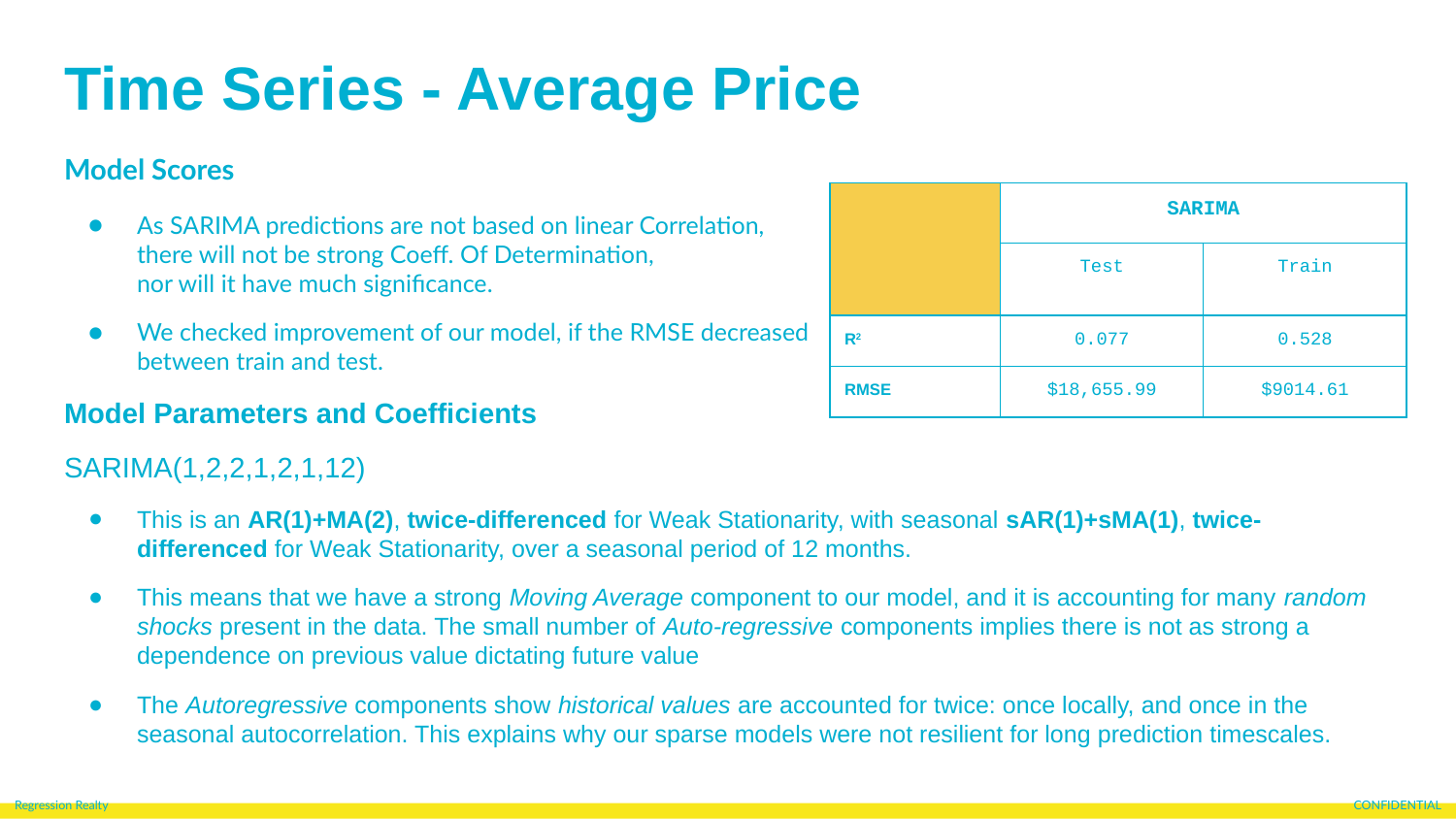

# Time Series - Average Price
Model Scores
As SARIMA predictions are not based on linear Correlation,
there will not be strong Coeff. Of Determination,
nor will it have much significance.
We checked improvement of our model, if the RMSE decreased
between train and test.
Model Parameters and Coefficients
SARIMA(1,2,2,1,2,1,12)
This is an AR(1)+MA(2), twice-differenced for Weak Stationarity, with seasonal sAR(1)+sMA(1), twice-differenced for Weak Stationarity, over a seasonal period of 12 months.
This means that we have a strong Moving Average component to our model, and it is accounting for many random shocks present in the data. The small number of Auto-regressive components implies there is not as strong a dependence on previous value dictating future value
The Autoregressive components show historical values are accounted for twice: once locally, and once in the seasonal autocorrelation. This explains why our sparse models were not resilient for long prediction timescales.
|  | SARIMA |  |
| --- | --- | --- |
|  | Test | Train |
| R2 | 0.077 | 0.528 |
| RMSE | $18,655.99 | $9014.61 |
30